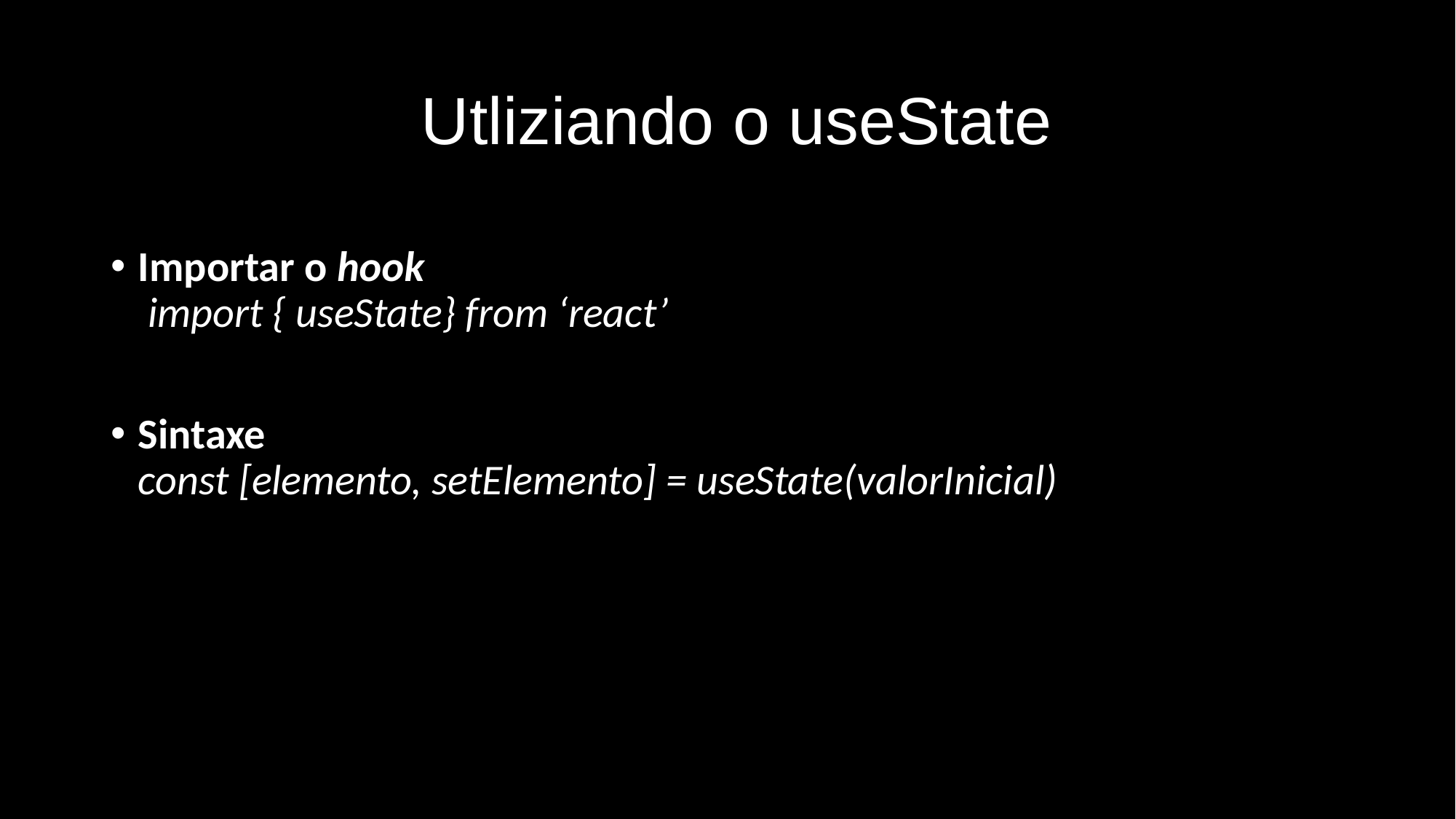

# Utliziando o useState
Importar o hook
 import { useState} from ‘react’

Sintaxe
const [elemento, setElemento] = useState(valorInicial)